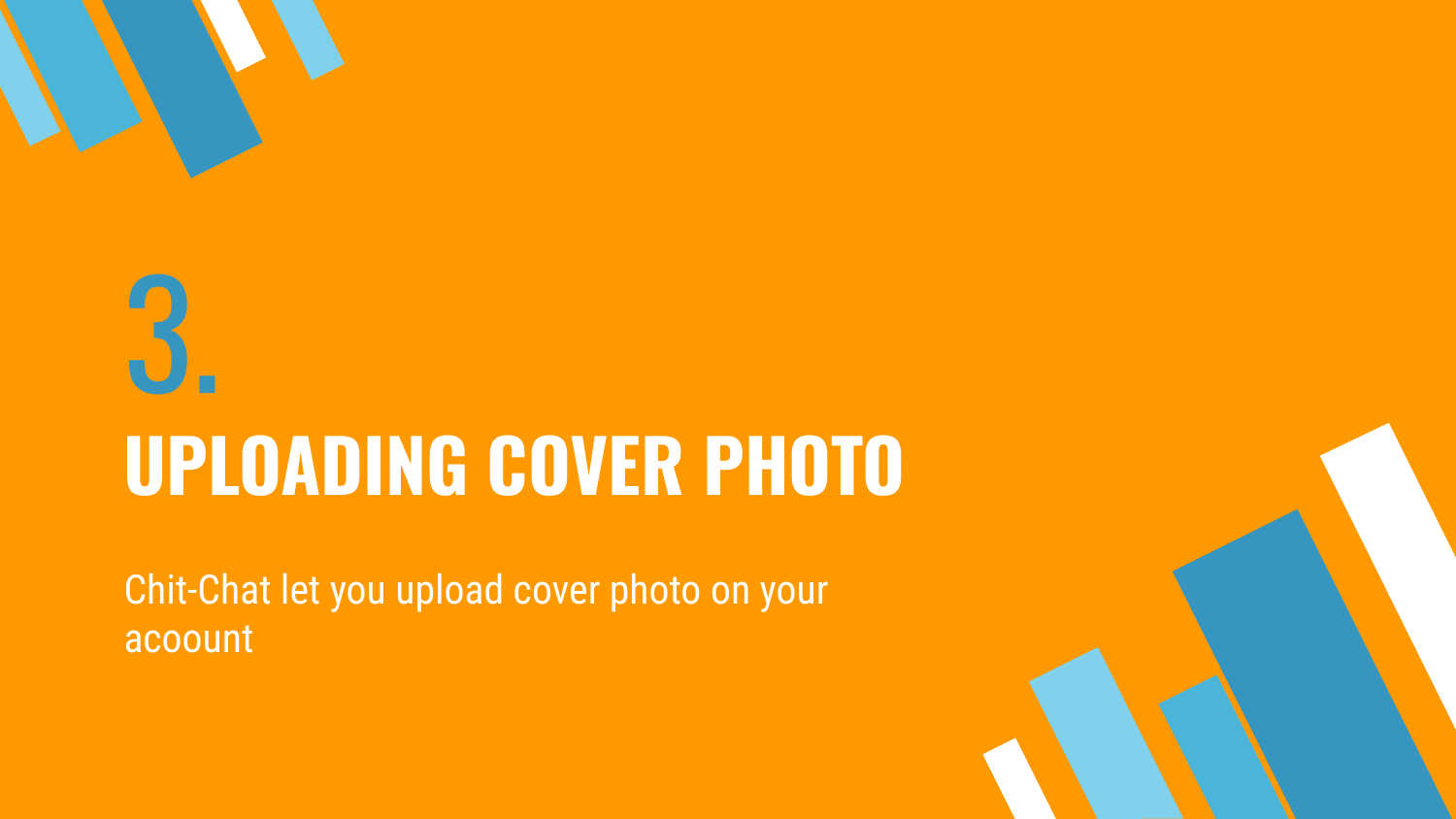

8
# 3.
UPLOADING COVER PHOTO
Chit-Chat let you upload cover photo on your acoount